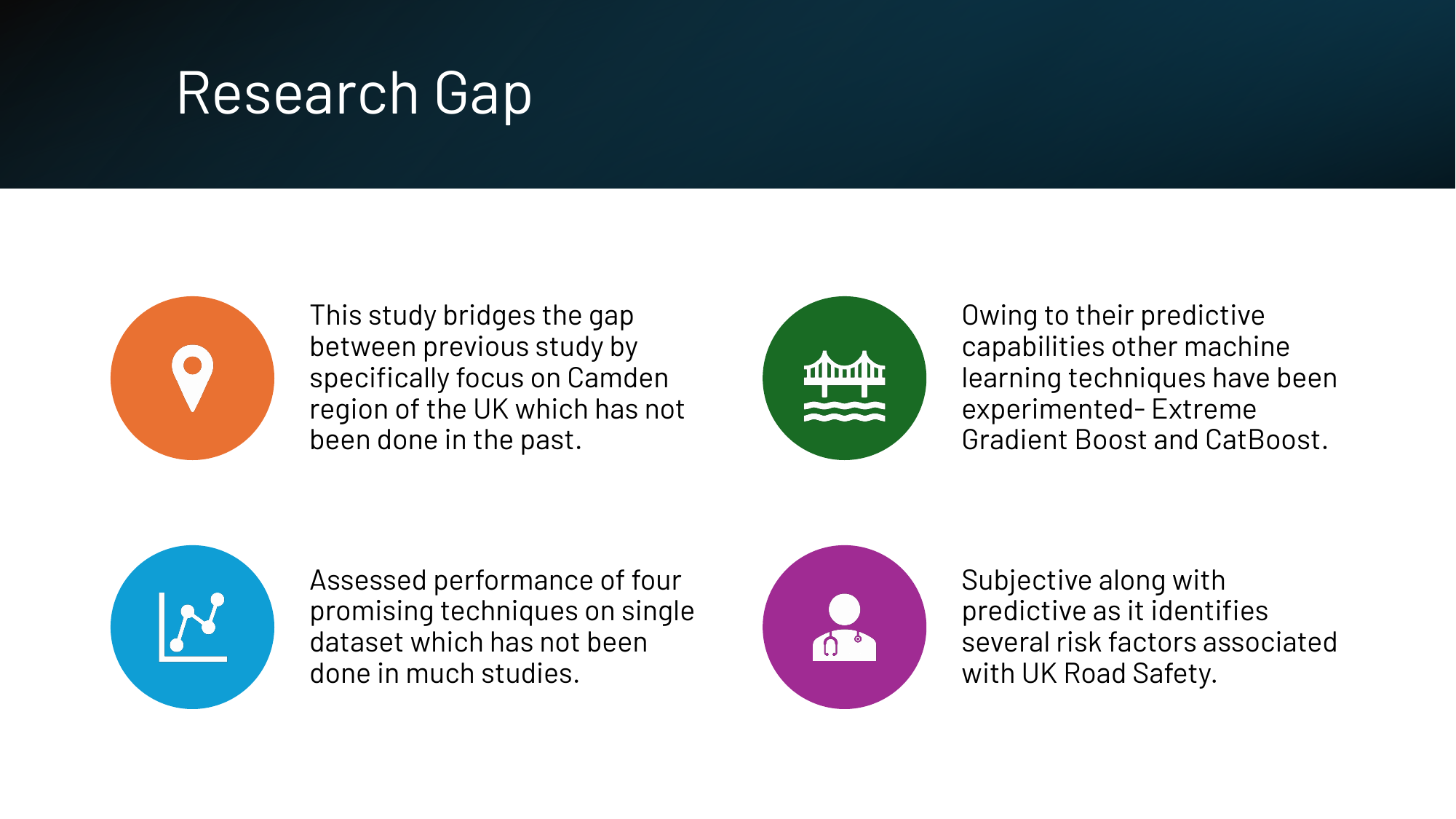

# Research Gap
This study bridges the gap between previous study by specifically focus on Camden region of the UK which has not been done in the past.
Owing to their predictive capabilities other machine learning techniques have been experimented- Extreme Gradient Boost and CatBoost.
Assessed performance of four promising techniques on single dataset which has not been done in much studies.
Subjective along with predictive as it identifies several risk factors associated with UK Road Safety.